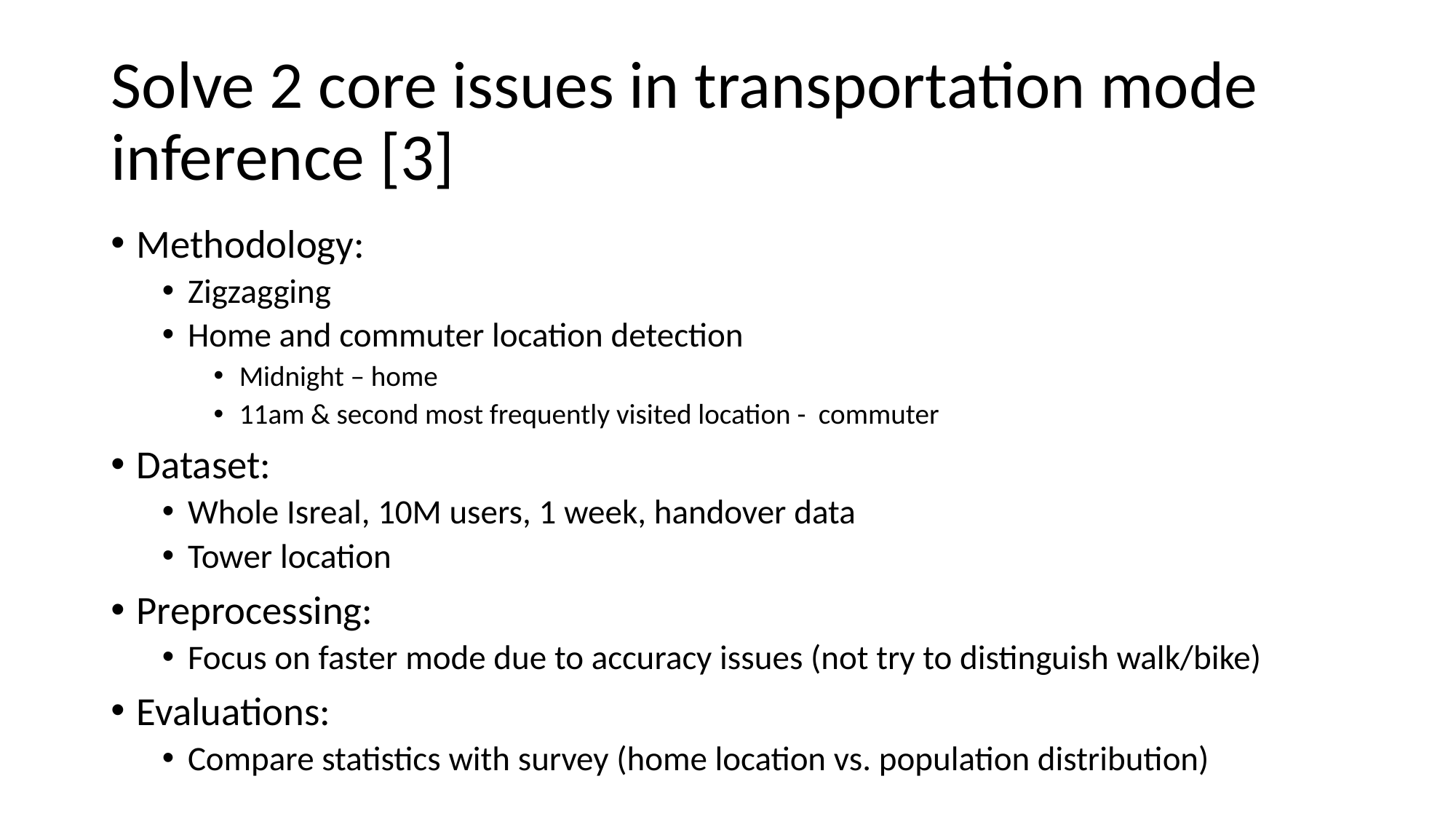

# Solve 2 core issues in transportation mode inference [3]
Methodology:
Zigzagging
Home and commuter location detection
Midnight – home
11am & second most frequently visited location -  commuter
Dataset:
Whole Isreal, 10M users, 1 week, handover data
Tower location
Preprocessing:
Focus on faster mode due to accuracy issues (not try to distinguish walk/bike)
Evaluations:
Compare statistics with survey (home location vs. population distribution)